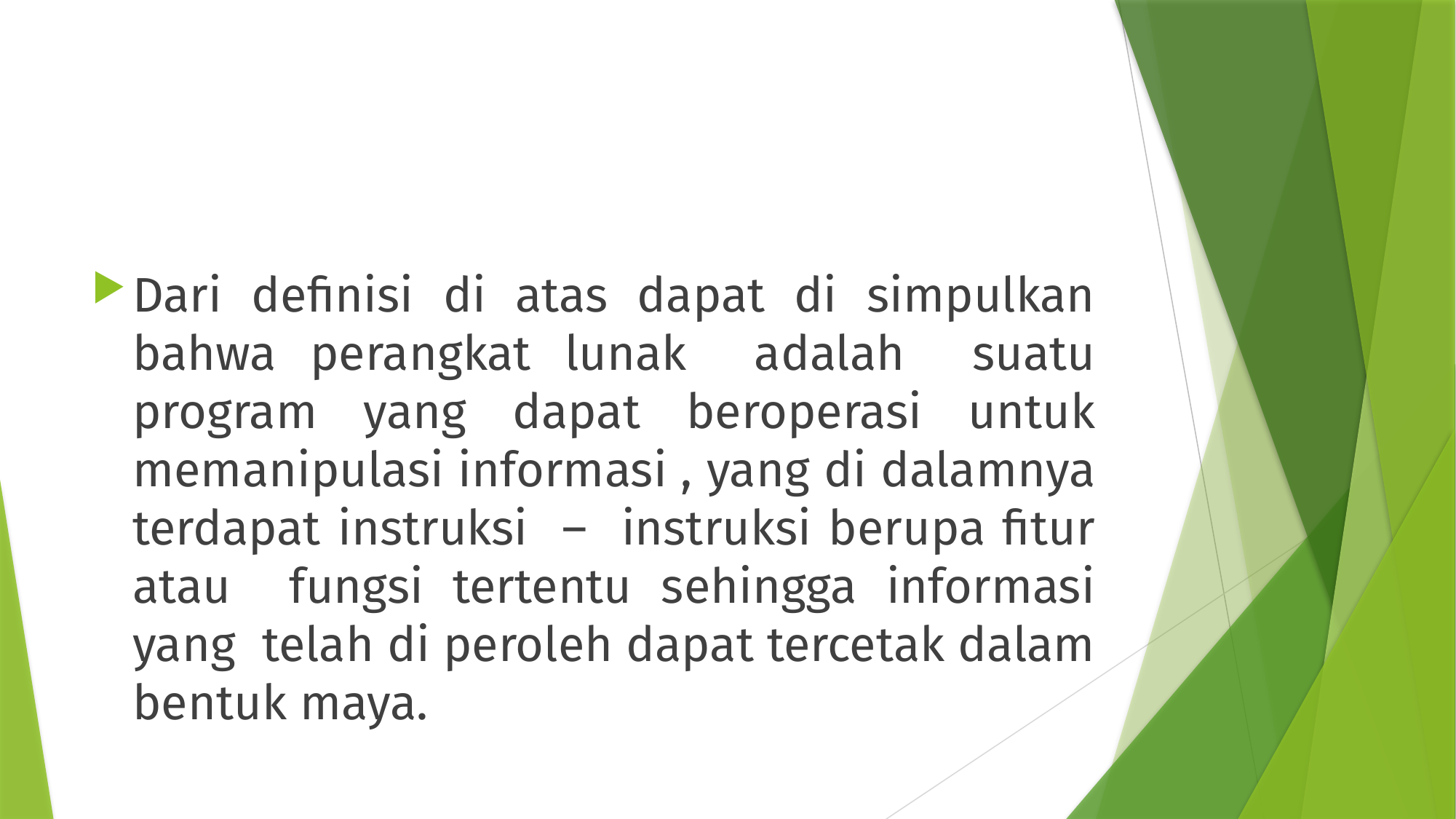

#
Dari definisi di atas dapat di simpulkan bahwa perangkat lunak  adalah  suatu program yang dapat beroperasi untuk memanipulasi informasi , yang di dalamnya terdapat instruksi  –  instruksi berupa fitur atau  fungsi tertentu sehingga informasi yang  telah di peroleh dapat tercetak dalam bentuk maya.